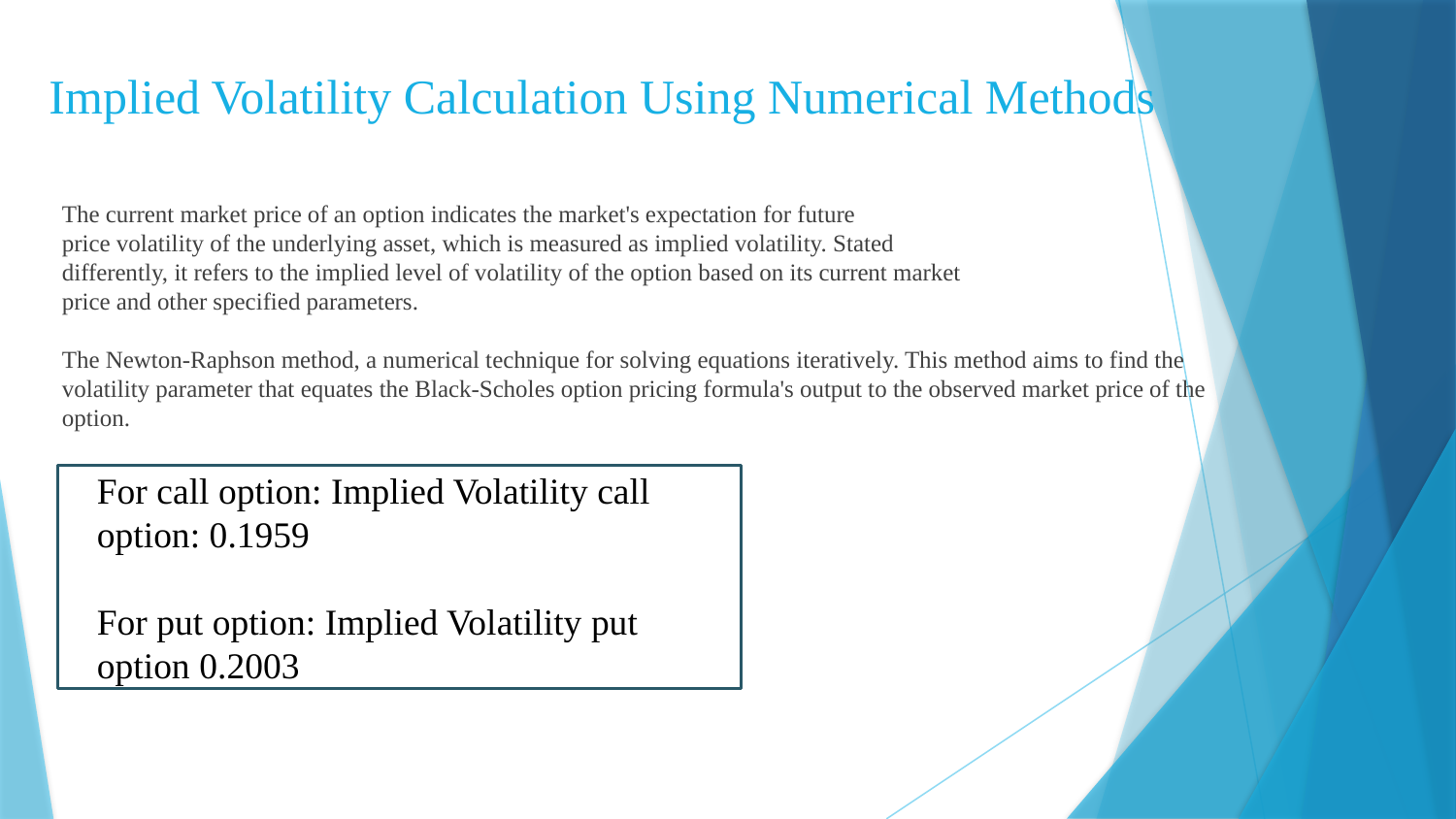

# Implied Volatility Calculation Using Numerical Methods
The current market price of an option indicates the market's expectation for future
price volatility of the underlying asset, which is measured as implied volatility. Stated
differently, it refers to the implied level of volatility of the option based on its current market
price and other specified parameters.

The Newton-Raphson method, a numerical technique for solving equations iteratively. This method aims to find the volatility parameter that equates the Black-Scholes option pricing formula's output to the observed market price of the option.

l

For call option: Implied Volatility call option: 0.1959

For put option: Implied Volatility put option 0.2003